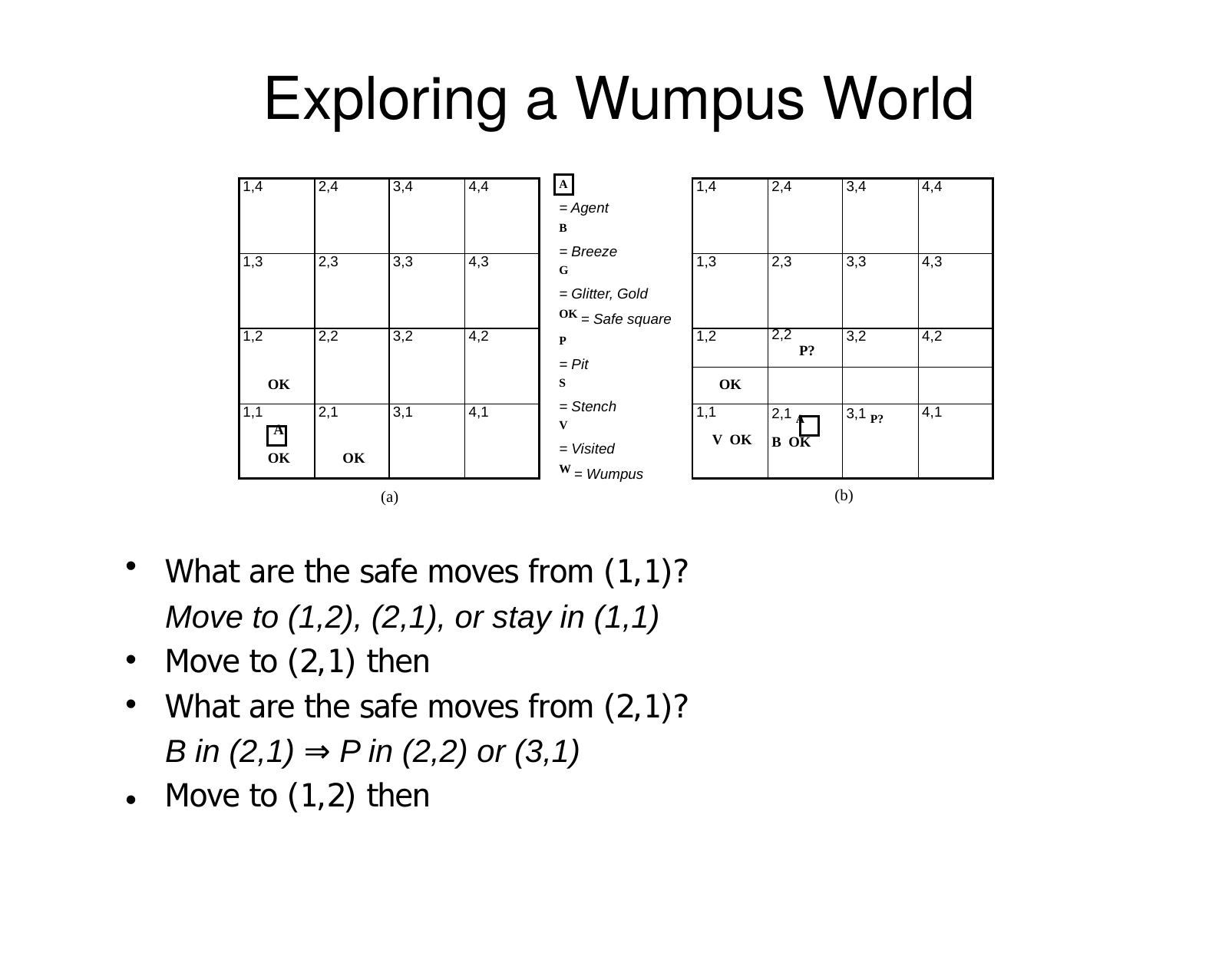

# Exploring a Wumpus World
A	= Agent
B	= Breeze
G	= Glitter, Gold
OK = Safe square
P	= Pit
S	= Stench
V	= Visited
W = Wumpus

| 1,4 | 2,4 | 3,4 | 4,4 |
| --- | --- | --- | --- |
| 1,3 | 2,3 | 3,3 | 4,3 |
| 1,2 OK | 2,2 | 3,2 | 4,2 |
| 1,1 A OK | 2,1 OK | 3,1 | 4,1 |
| 1,4 | 2,4 | 3,4 | 4,4 |
| --- | --- | --- | --- |
| 1,3 | 2,3 | 3,3 | 4,3 |
| 1,2 | 2,2 P? | 3,2 | 4,2 |
| OK |  |  |  |
| 1,1 V OK | 2,1 A B OK | 3,1 P? | 4,1 |

(b)
(a)
What are the safe moves from (1,1)?
Move to (1,2), (2,1), or stay in (1,1)
Move to (2,1) then
What are the safe moves from (2,1)?
B in (2,1) ⇒ P in (2,2) or (3,1)
Move to (1,2) then
•
•
•
•